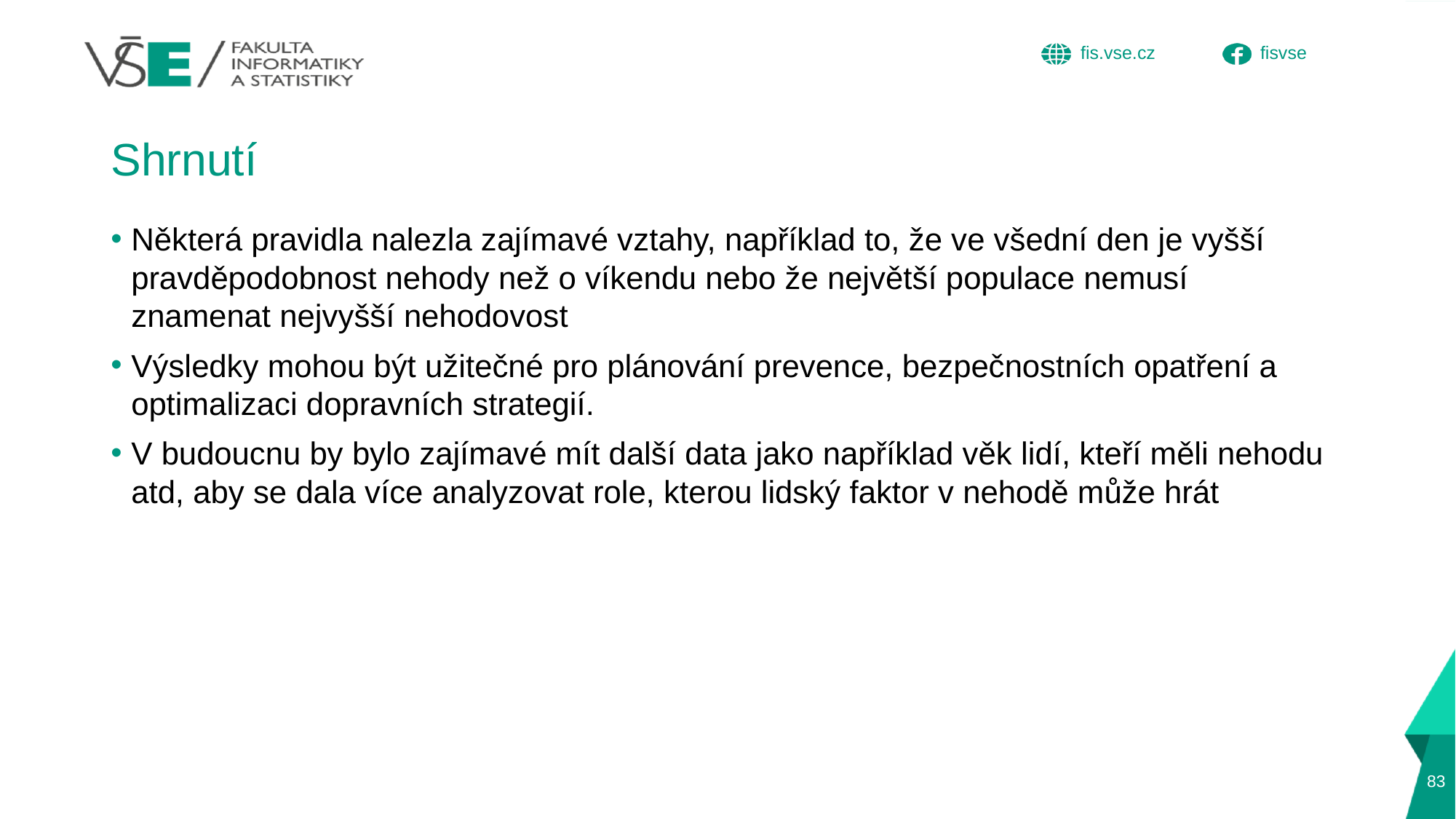

# Shrnutí
Některá pravidla nalezla zajímavé vztahy, například to, že ve všední den je vyšší pravděpodobnost nehody než o víkendu nebo že největší populace nemusí znamenat nejvyšší nehodovost
Výsledky mohou být užitečné pro plánování prevence, bezpečnostních opatření a optimalizaci dopravních strategií.
V budoucnu by bylo zajímavé mít další data jako například věk lidí, kteří měli nehodu atd, aby se dala více analyzovat role, kterou lidský faktor v nehodě může hrát